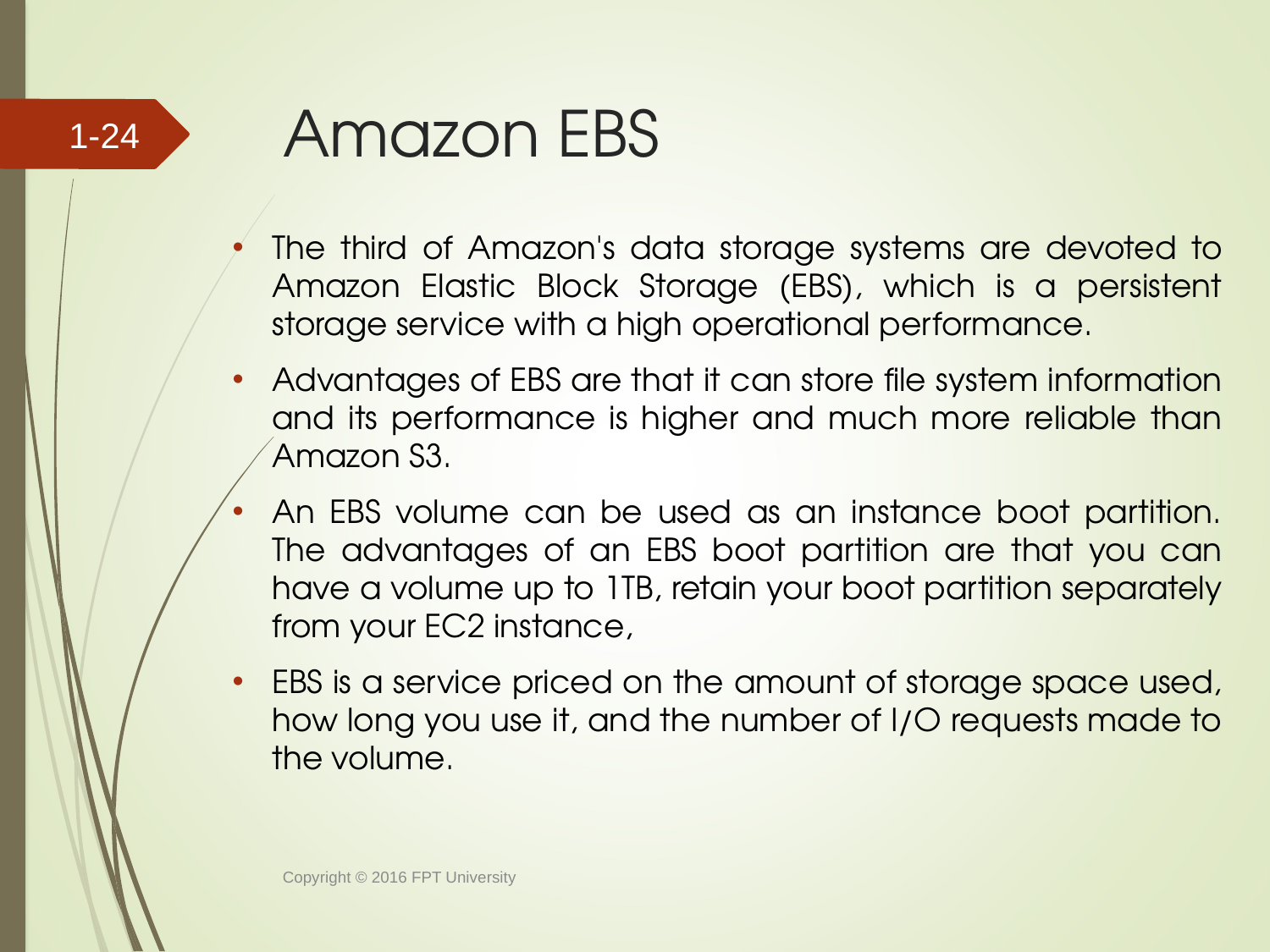

# Amazon EBS
1-24
The third of Amazon's data storage systems are devoted to Amazon Elastic Block Storage (EBS), which is a persistent storage service with a high operational performance.
Advantages of EBS are that it can store file system information and its performance is higher and much more reliable than Amazon S3.
An EBS volume can be used as an instance boot partition. The advantages of an EBS boot partition are that you can have a volume up to 1TB, retain your boot partition separately from your EC2 instance,
EBS is a service priced on the amount of storage space used, how long you use it, and the number of I/O requests made to the volume.
Copyright © 2016 FPT University